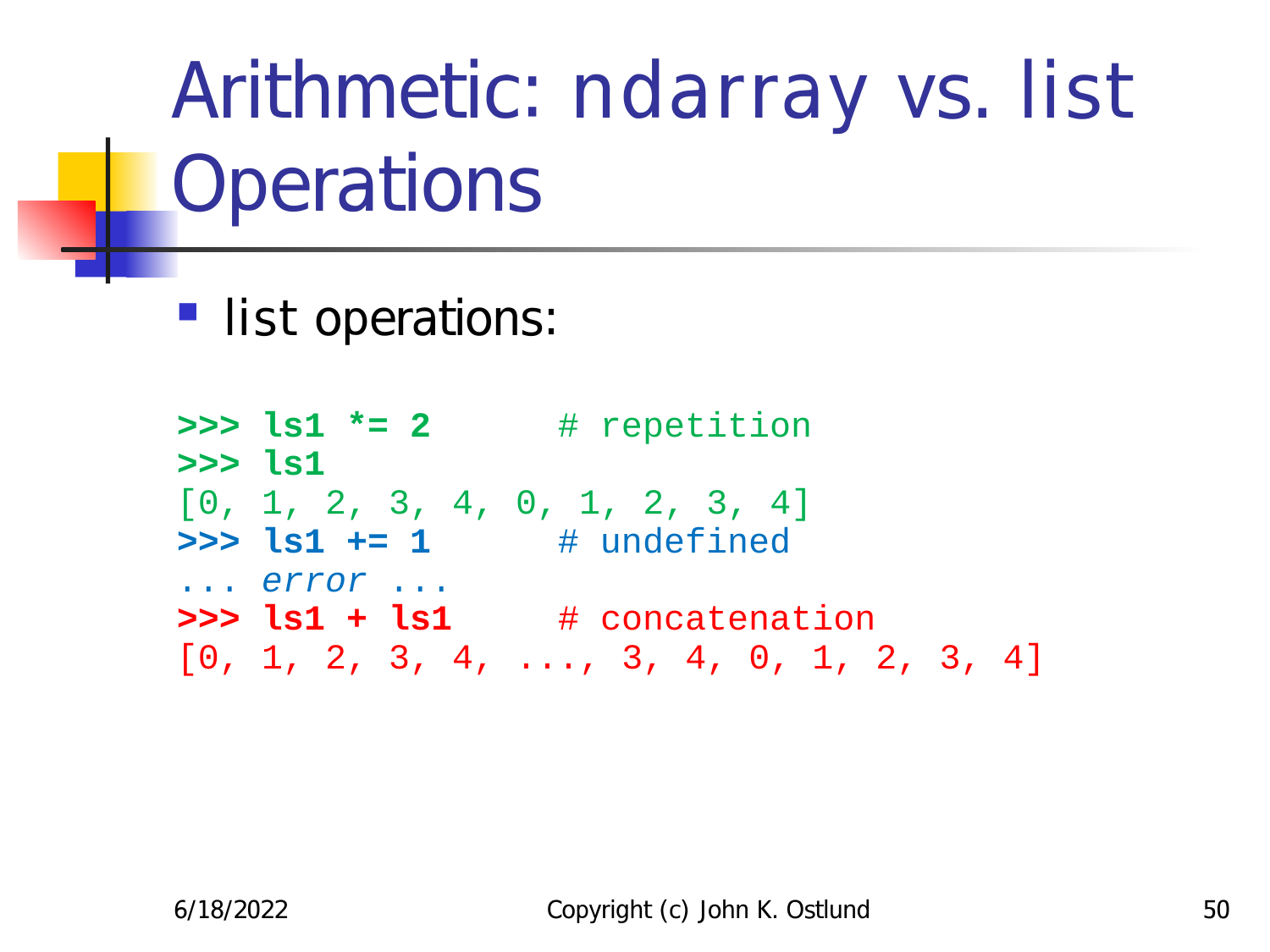

# Arithmetic: ndarray vs. list Operations
list operations:

>>> ls1 *= 2      # repetition
>>> ls1
[0, 1, 2, 3, 4, 0, 1, 2, 3, 4]
>>> ls1 += 1      # undefined
... error ...
>>> ls1 + ls1     # concatenation
[0, 1, 2, 3, 4, ..., 3, 4, 0, 1, 2, 3, 4]
6/18/2022
Copyright (c) John K. Ostlund
50